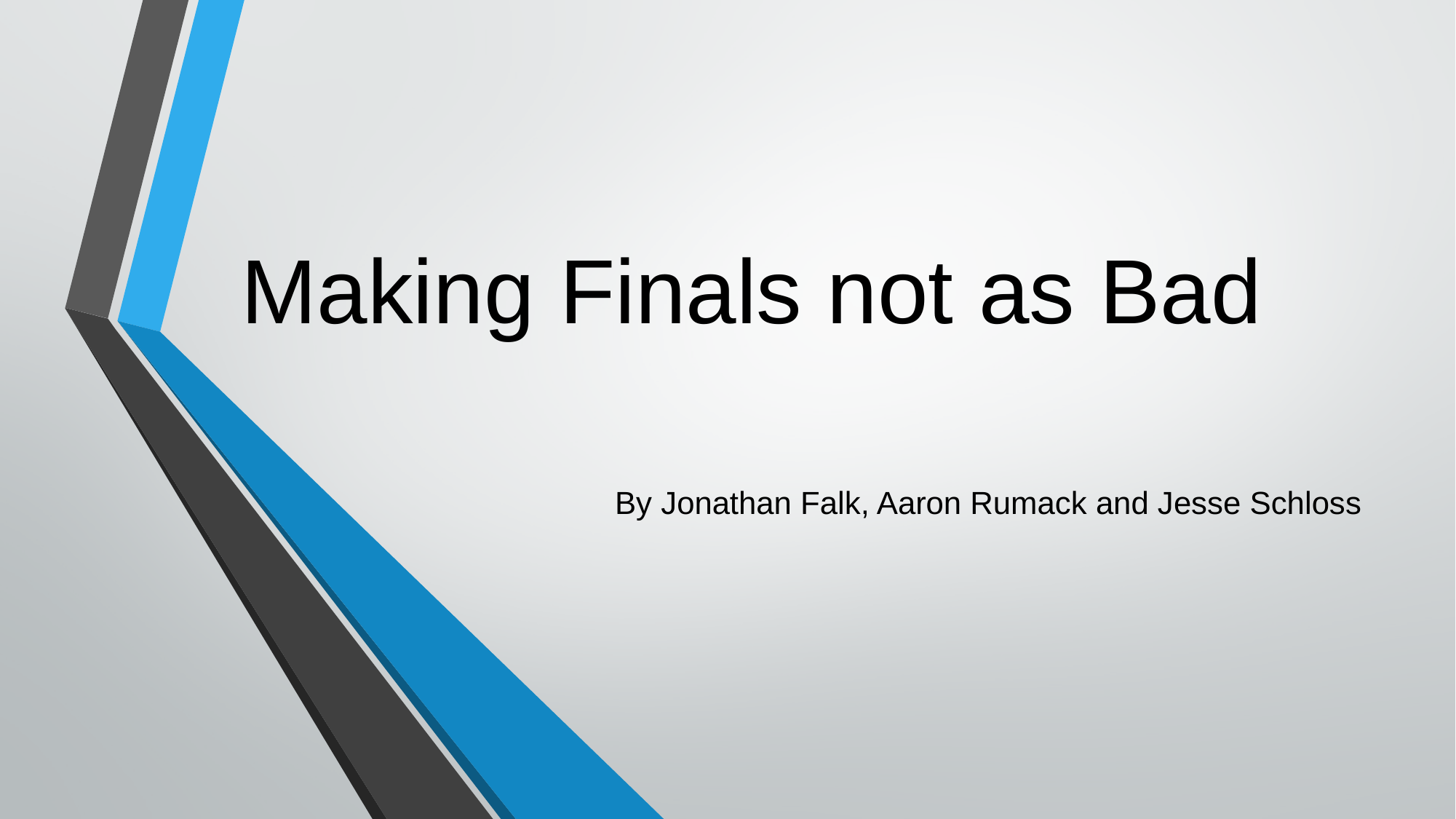

# Making Finals not as Bad
By Jonathan Falk, Aaron Rumack and Jesse Schloss